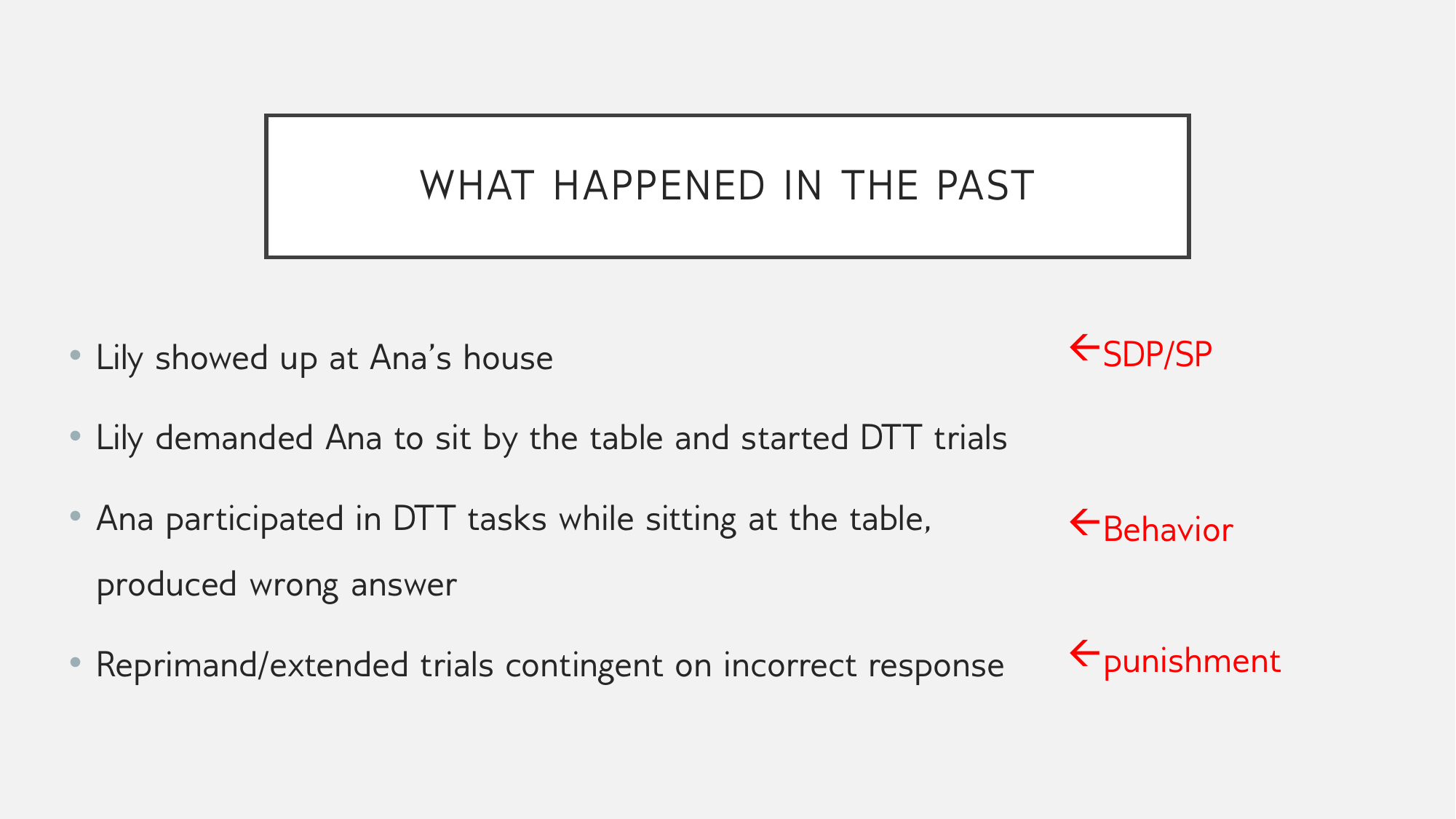

# What happened In the past
Lily showed up at Ana’s house
Lily demanded Ana to sit by the table and started DTT trials
Ana participated in DTT tasks while sitting at the table, produced wrong answer
Reprimand/extended trials contingent on incorrect response
SDP/SP

Behavior

punishment